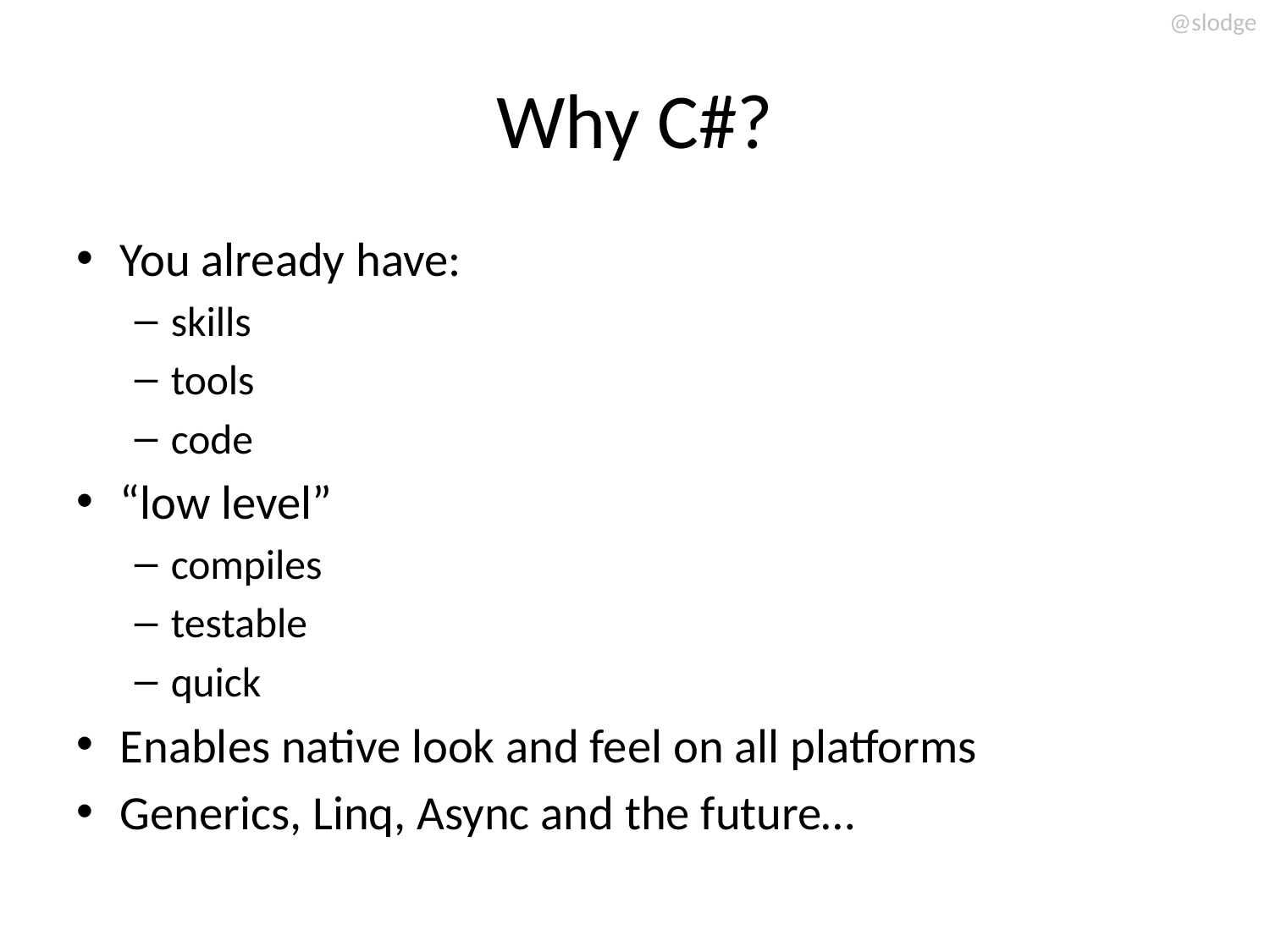

# Why C#?
You already have:
skills
tools
code
“low level”
compiles
testable
quick
Enables native look and feel on all platforms
Generics, Linq, Async and the future…